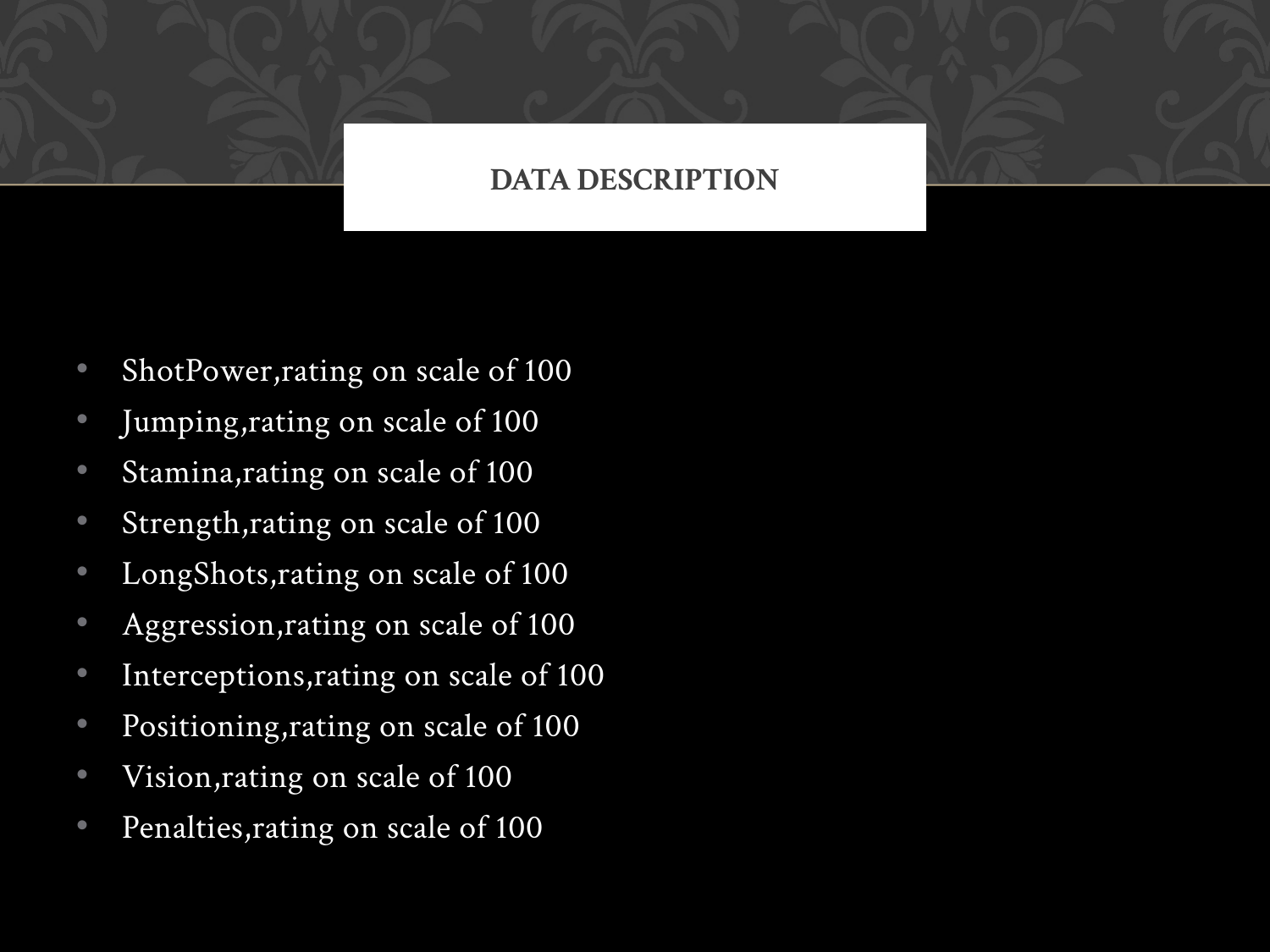

# Data description

ShotPower,rating on scale of 100
Jumping,rating on scale of 100
Stamina,rating on scale of 100
Strength,rating on scale of 100
LongShots,rating on scale of 100
Aggression,rating on scale of 100
Interceptions,rating on scale of 100
Positioning,rating on scale of 100
Vision,rating on scale of 100
Penalties,rating on scale of 100